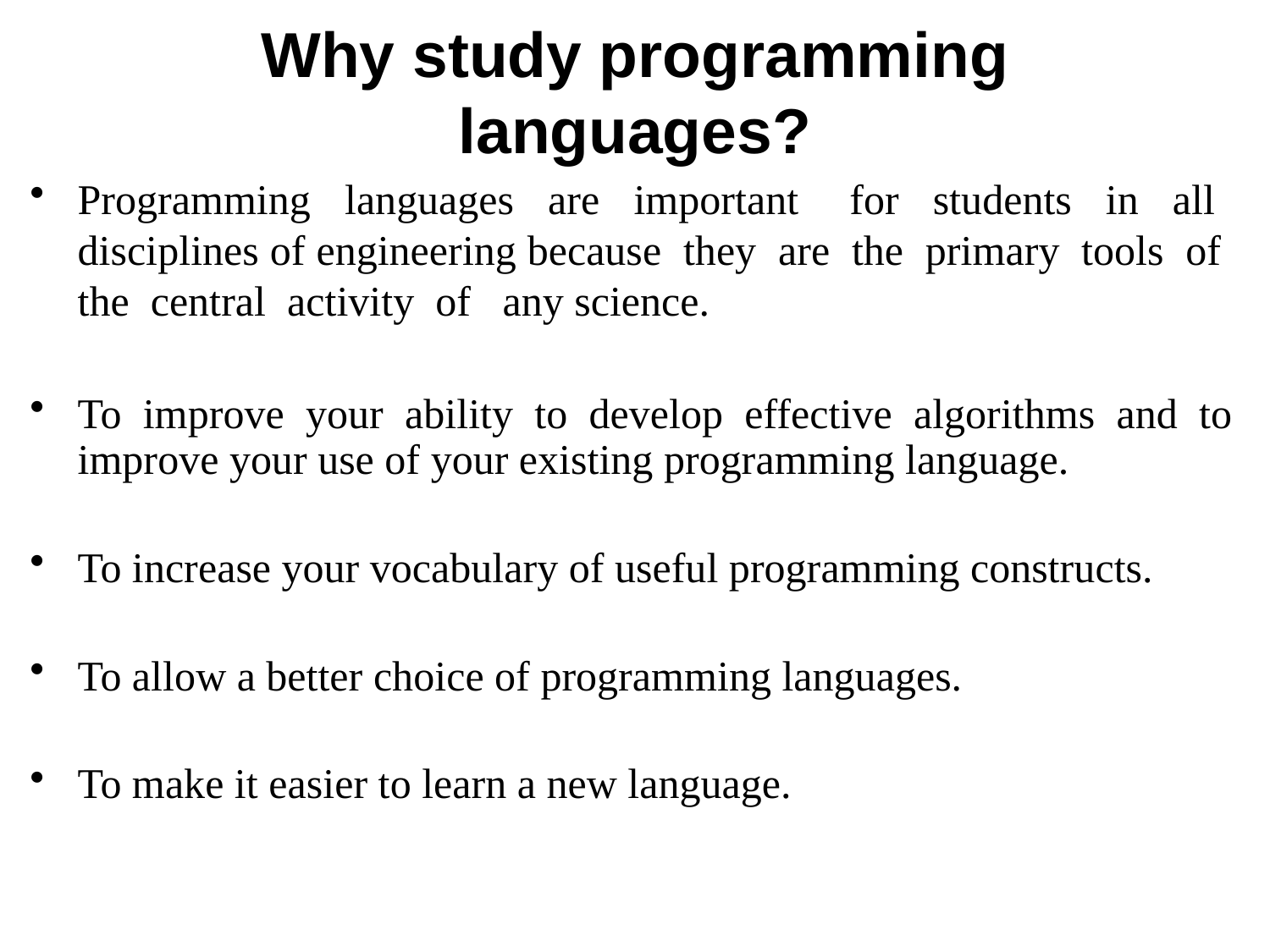

# Why study programming languages?
Programming  languages  are  important   for  students  in  all  disciplines of engineering because  they  are  the  primary  tools  of  the  central  activity  of   any science.

To improve your ability to develop effective algorithms and to improve your use of your existing programming language.

To increase your vocabulary of useful programming constructs.

To allow a better choice of programming languages.

To make it easier to learn a new language.

4